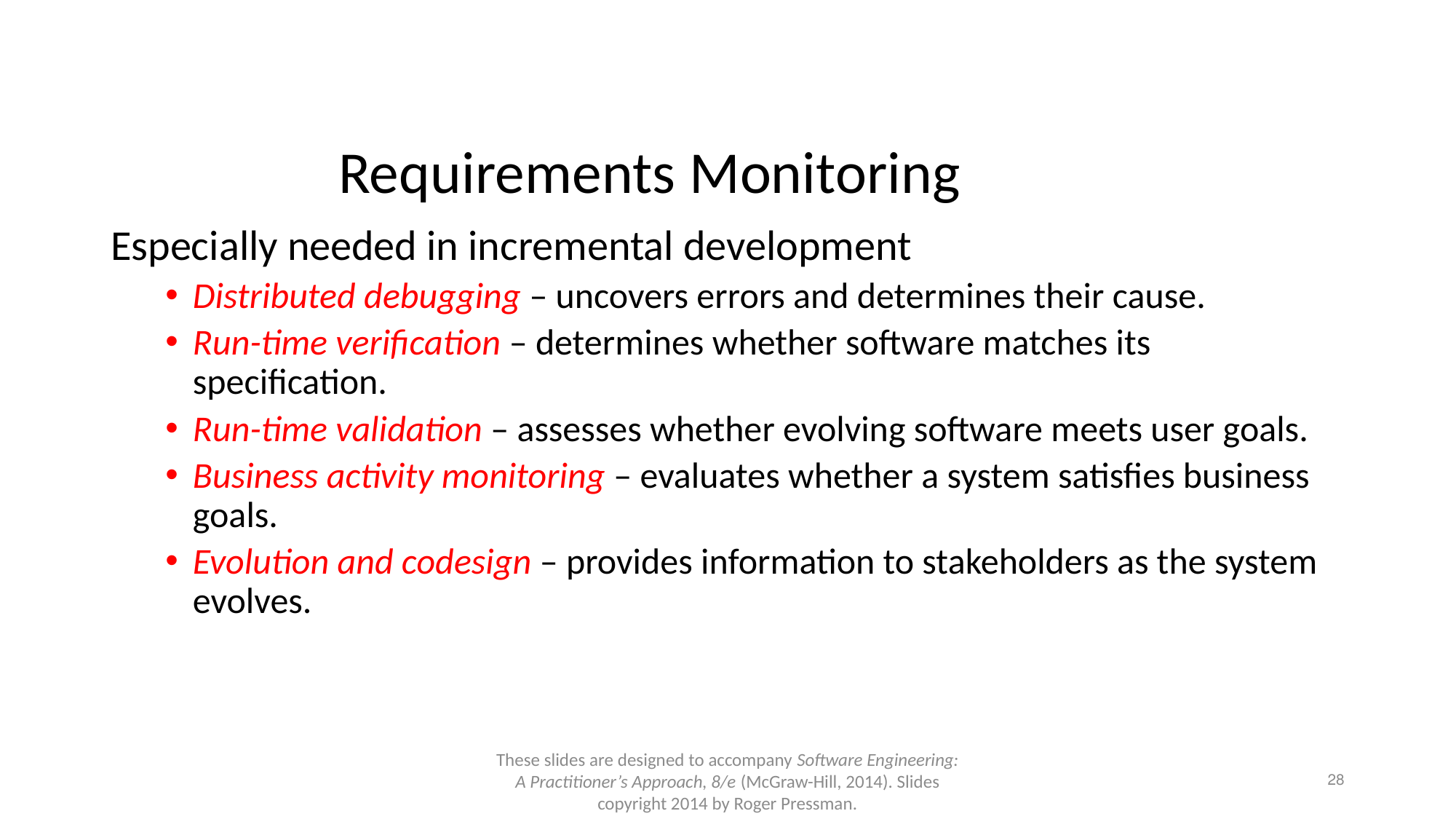

# Requirements Monitoring
Especially needed in incremental development
Distributed debugging – uncovers errors and determines their cause.
Run-time verification – determines whether software matches its specification.
Run-time validation – assesses whether evolving software meets user goals.
Business activity monitoring – evaluates whether a system satisfies business goals.
Evolution and codesign – provides information to stakeholders as the system evolves.

These slides are designed to accompany Software Engineering: A Practitioner’s Approach, 8/e (McGraw-Hill, 2014). Slides copyright 2014 by Roger Pressman.
28